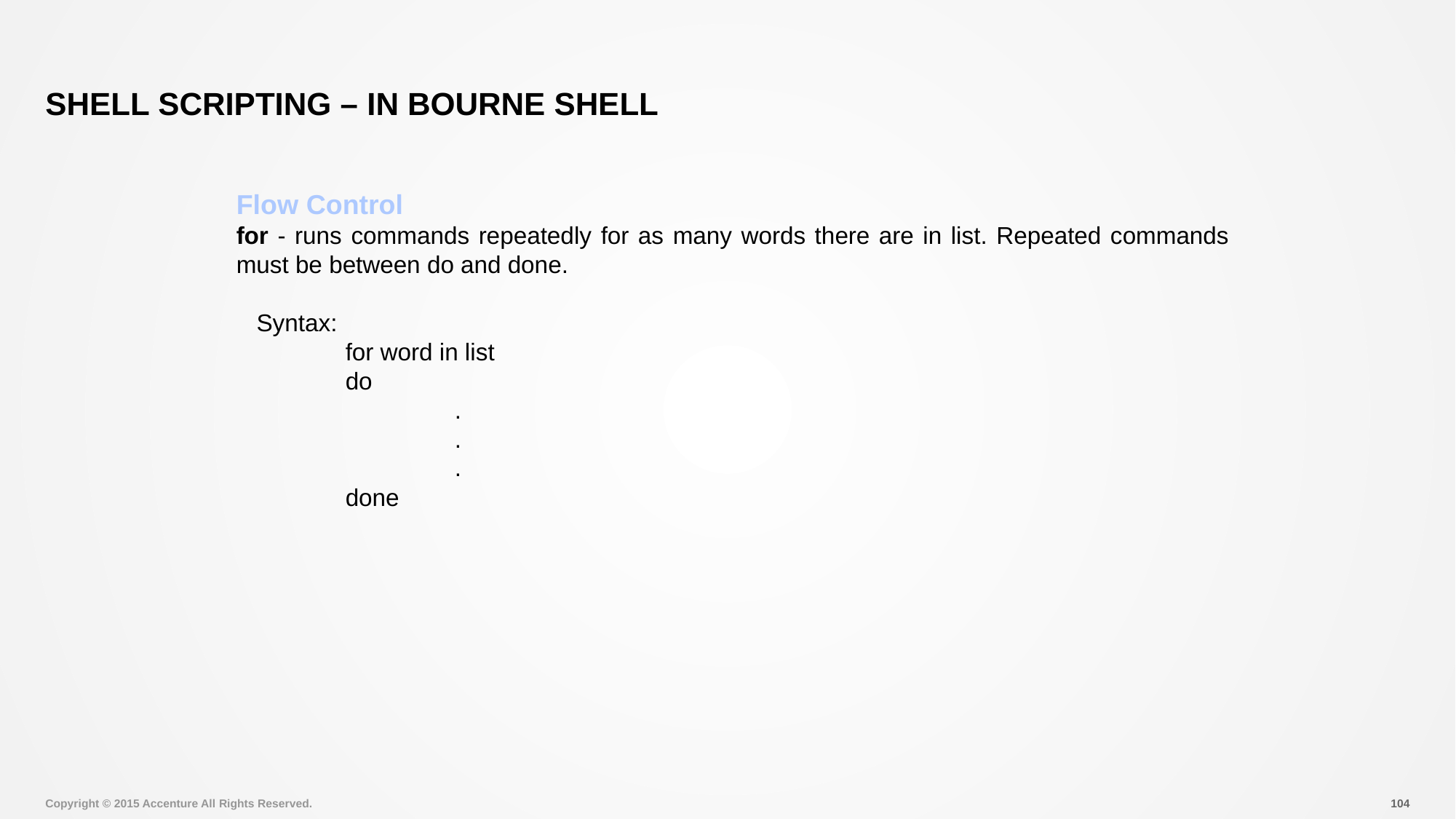

# Shell Scripting – In Bourne Shell
Flow Control
for - runs commands repeatedly for as many words there are in list. Repeated commands must be between do and done.

   Syntax:
	for word in list
	do
		.
		.
		.
	done

Copyright © 2015 Accenture All Rights Reserved.
104